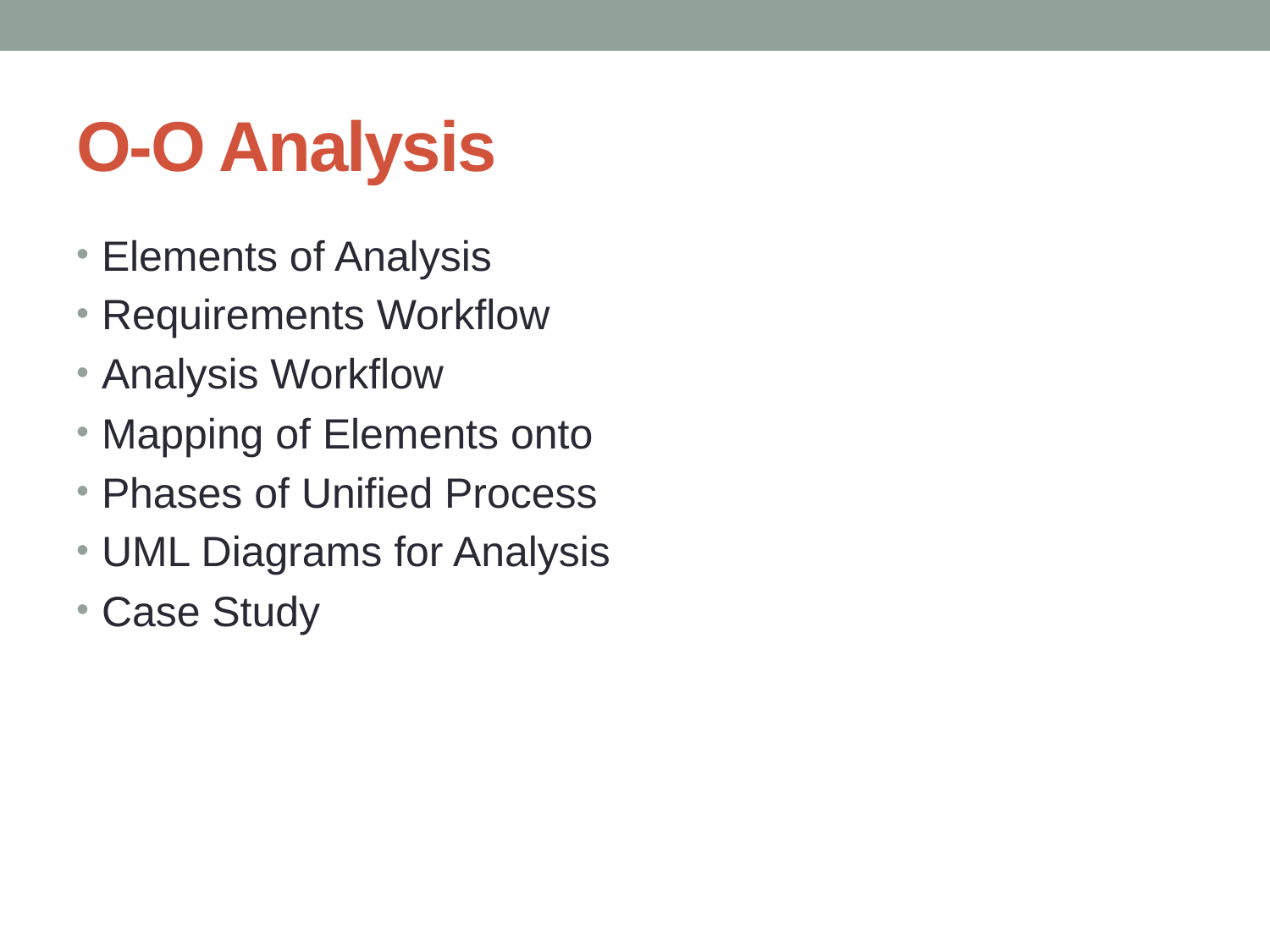

# O-O Analysis
Elements of Analysis
Requirements Workflow
Analysis Workflow
Mapping of Elements onto
Phases of Unified Process
UML Diagrams for Analysis
Case Study